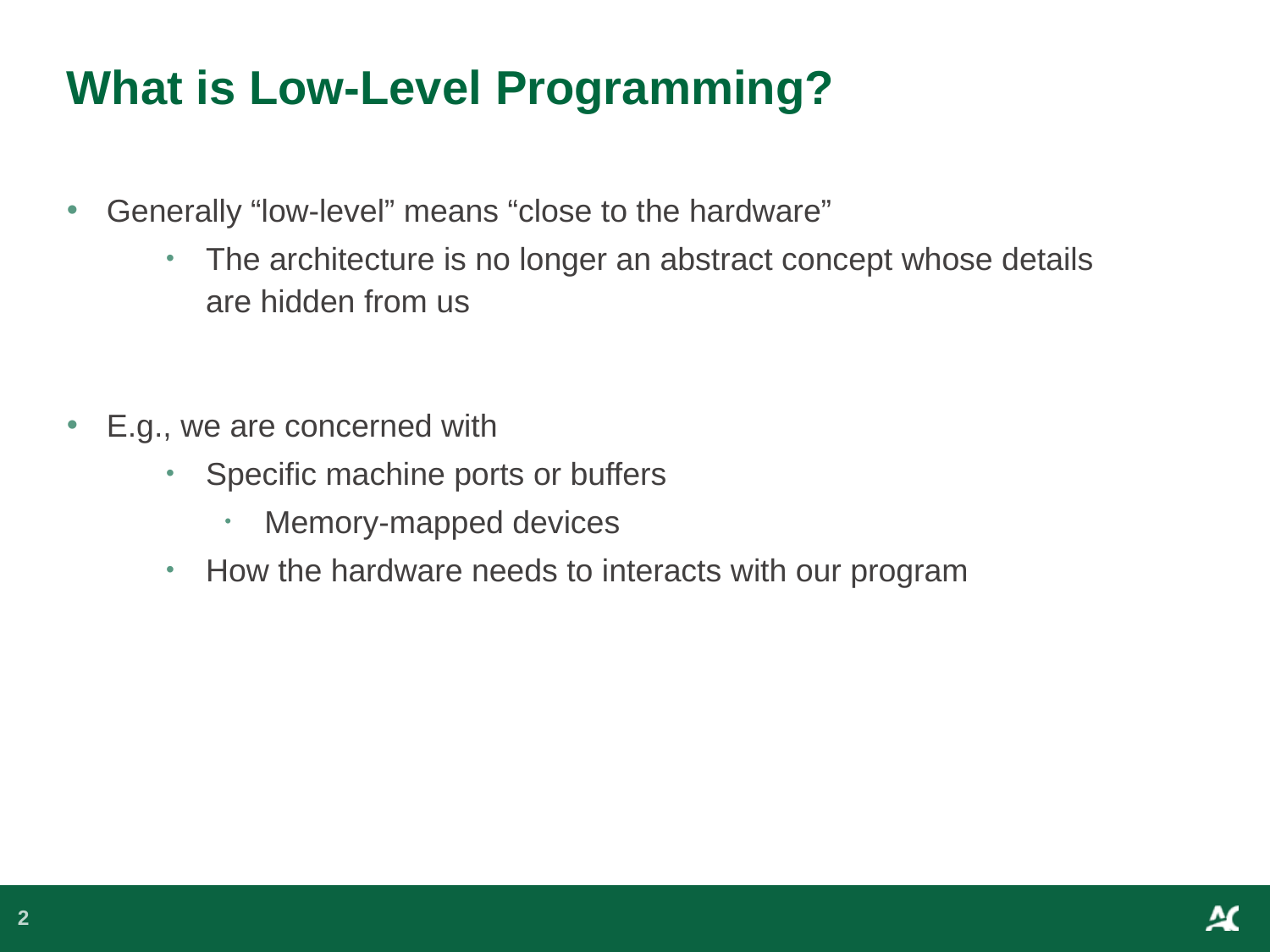

# What is Low-Level Programming?
Generally “low-level” means “close to the hardware”
The architecture is no longer an abstract concept whose details are hidden from us

E.g., we are concerned with
Specific machine ports or buffers
Memory-mapped devices
How the hardware needs to interacts with our program
2